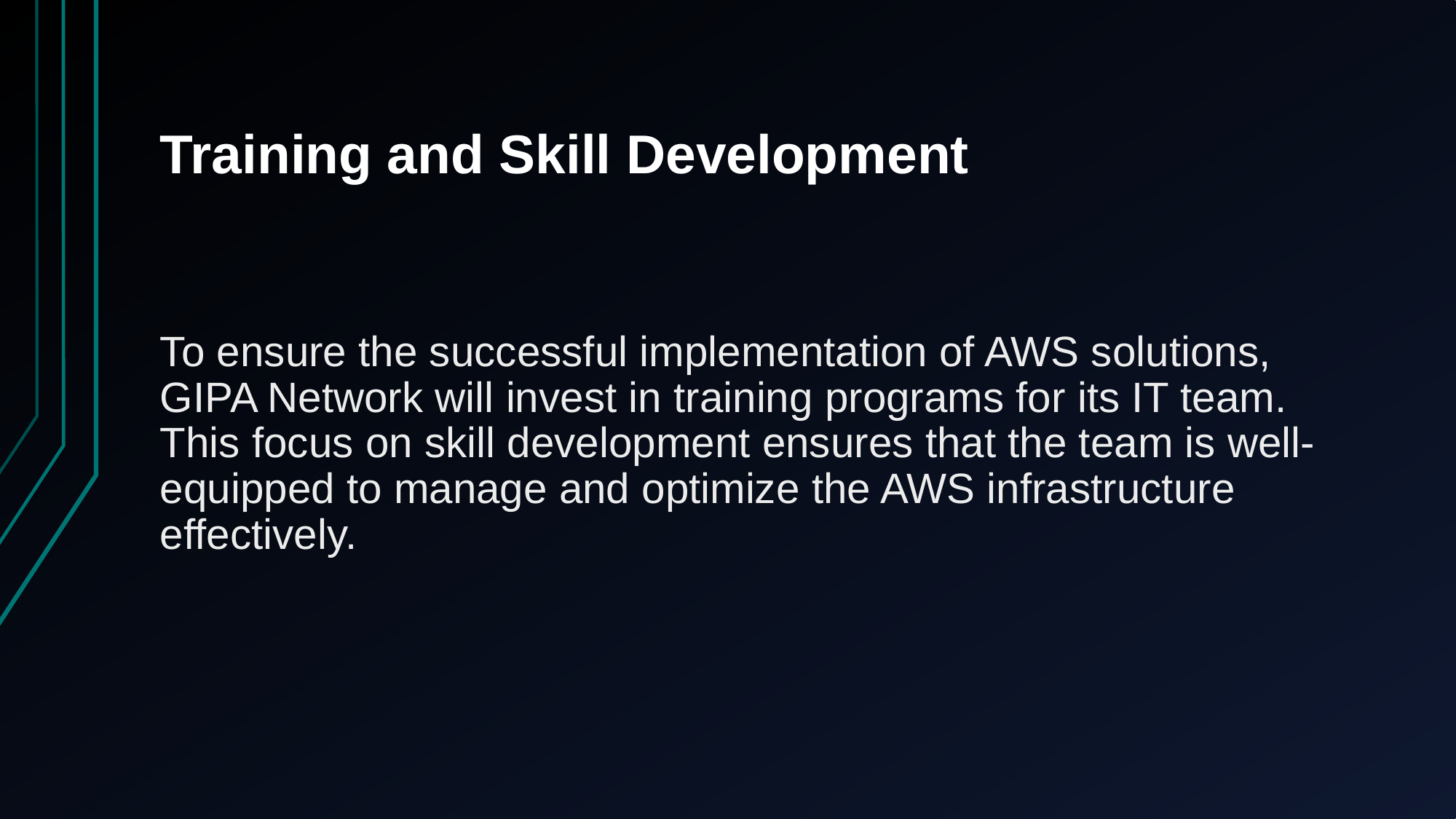

# Training and Skill Development
To ensure the successful implementation of AWS solutions, GIPA Network will invest in training programs for its IT team. This focus on skill development ensures that the team is well-equipped to manage and optimize the AWS infrastructure effectively.